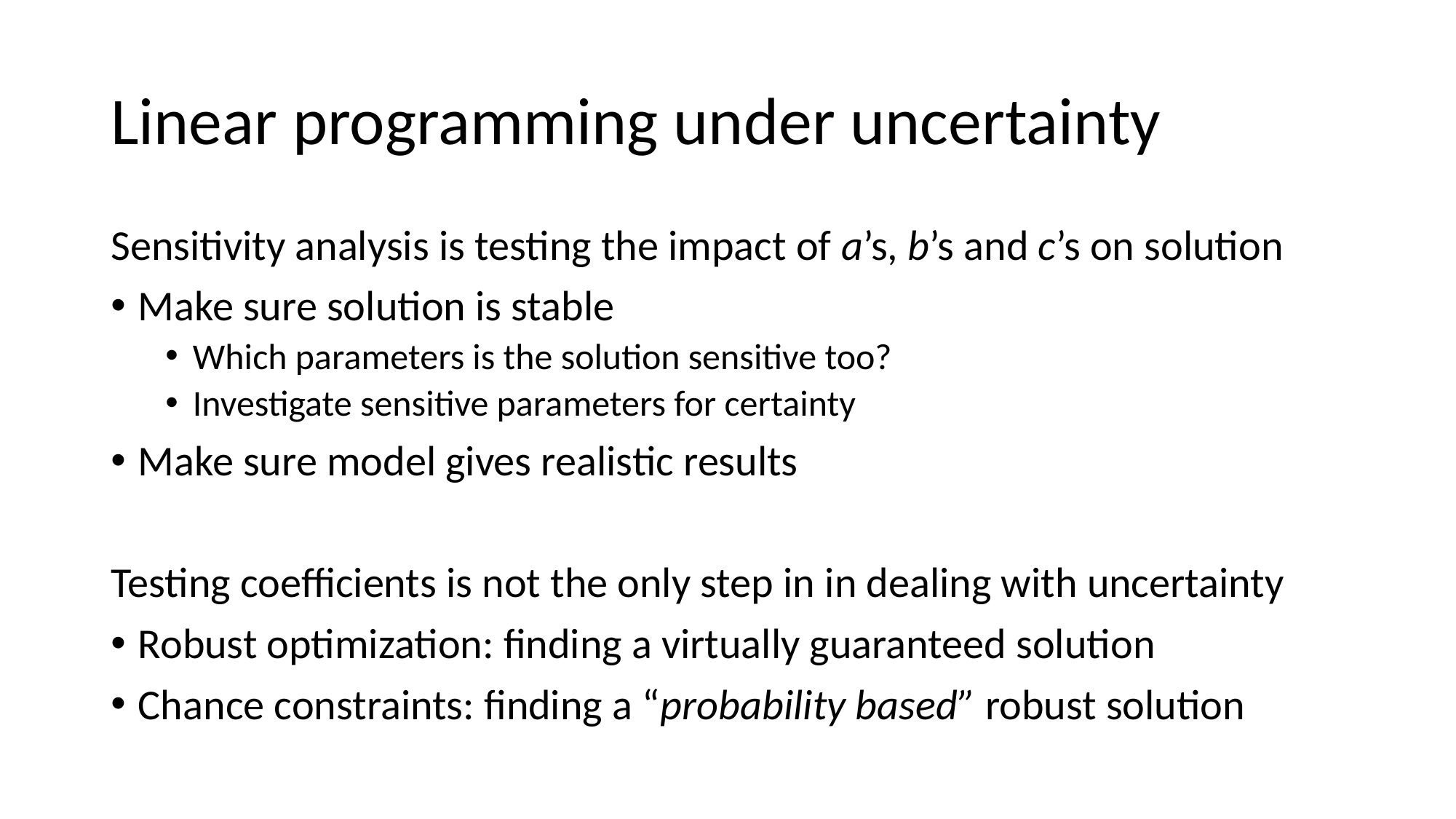

# Linear programming under uncertainty
Sensitivity analysis is testing the impact of a’s, b’s and c’s on solution
Make sure solution is stable
Which parameters is the solution sensitive too?
Investigate sensitive parameters for certainty
Make sure model gives realistic results

Testing coefficients is not the only step in in dealing with uncertainty
Robust optimization: finding a virtually guaranteed solution
Chance constraints: finding a “probability based” robust solution